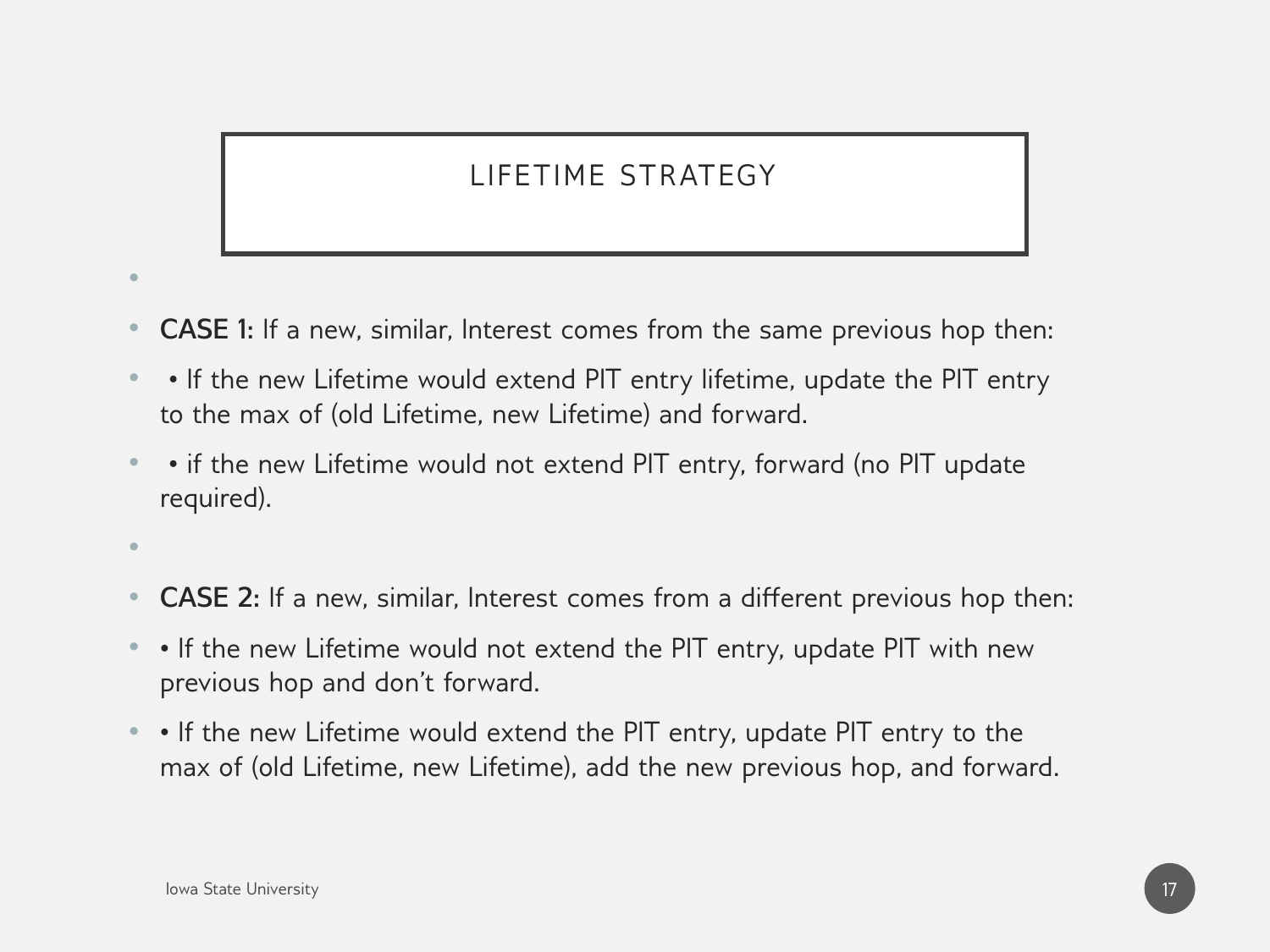

# Lifetime Strategy

CASE 1: If a new, similar, Interest comes from the same previous hop then:
 • If the new Lifetime would extend PIT entry lifetime, update the PIT entry to the max of (old Lifetime, new Lifetime) and forward.
 • if the new Lifetime would not extend PIT entry, forward (no PIT update required).

CASE 2: If a new, similar, Interest comes from a different previous hop then:
• If the new Lifetime would not extend the PIT entry, update PIT with new previous hop and don’t forward.
• If the new Lifetime would extend the PIT entry, update PIT entry to the max of (old Lifetime, new Lifetime), add the new previous hop, and forward.

17
Iowa State University